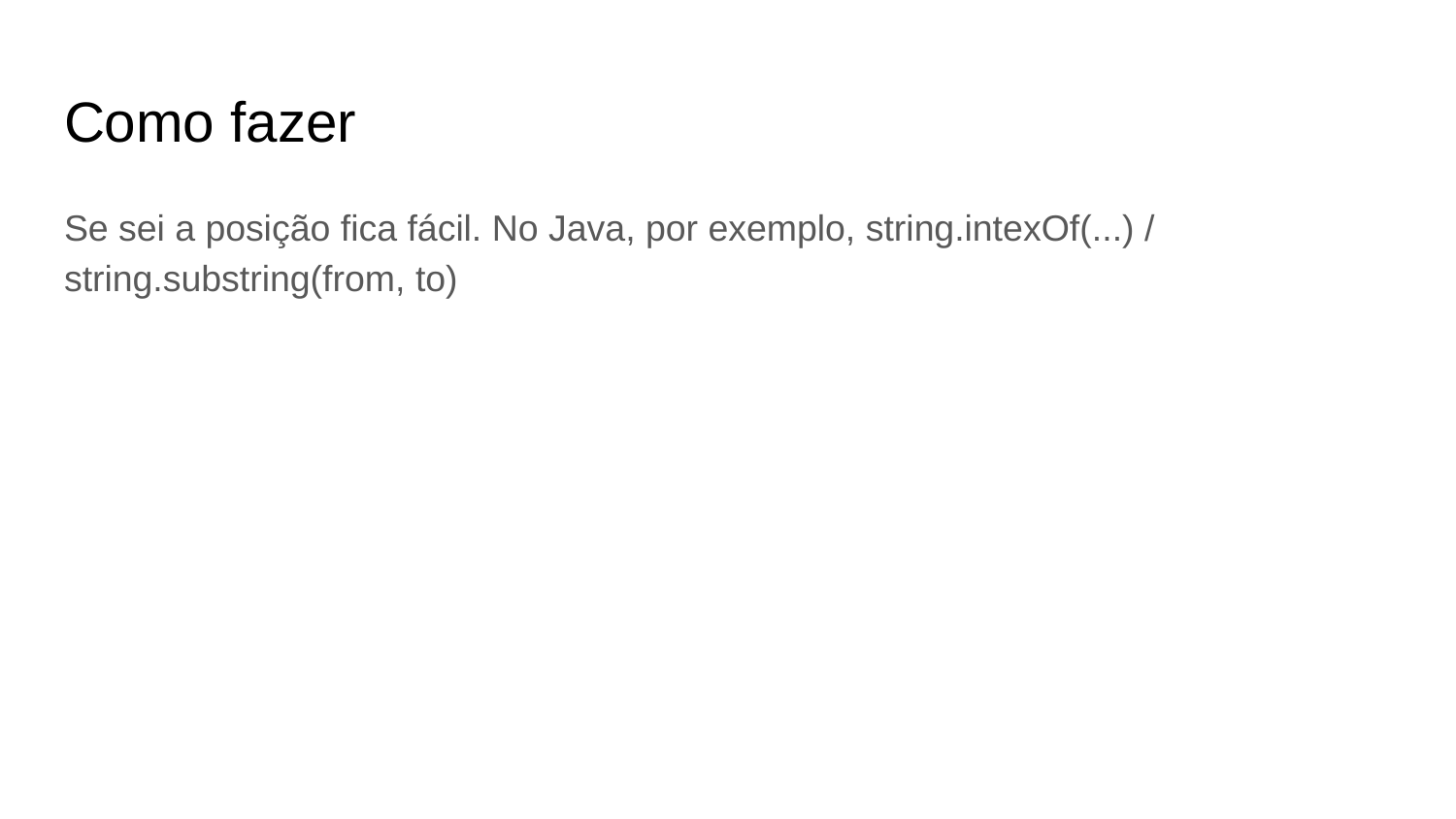

# Como fazer
Se sei a posição fica fácil. No Java, por exemplo, string.intexOf(...) / string.substring(from, to)